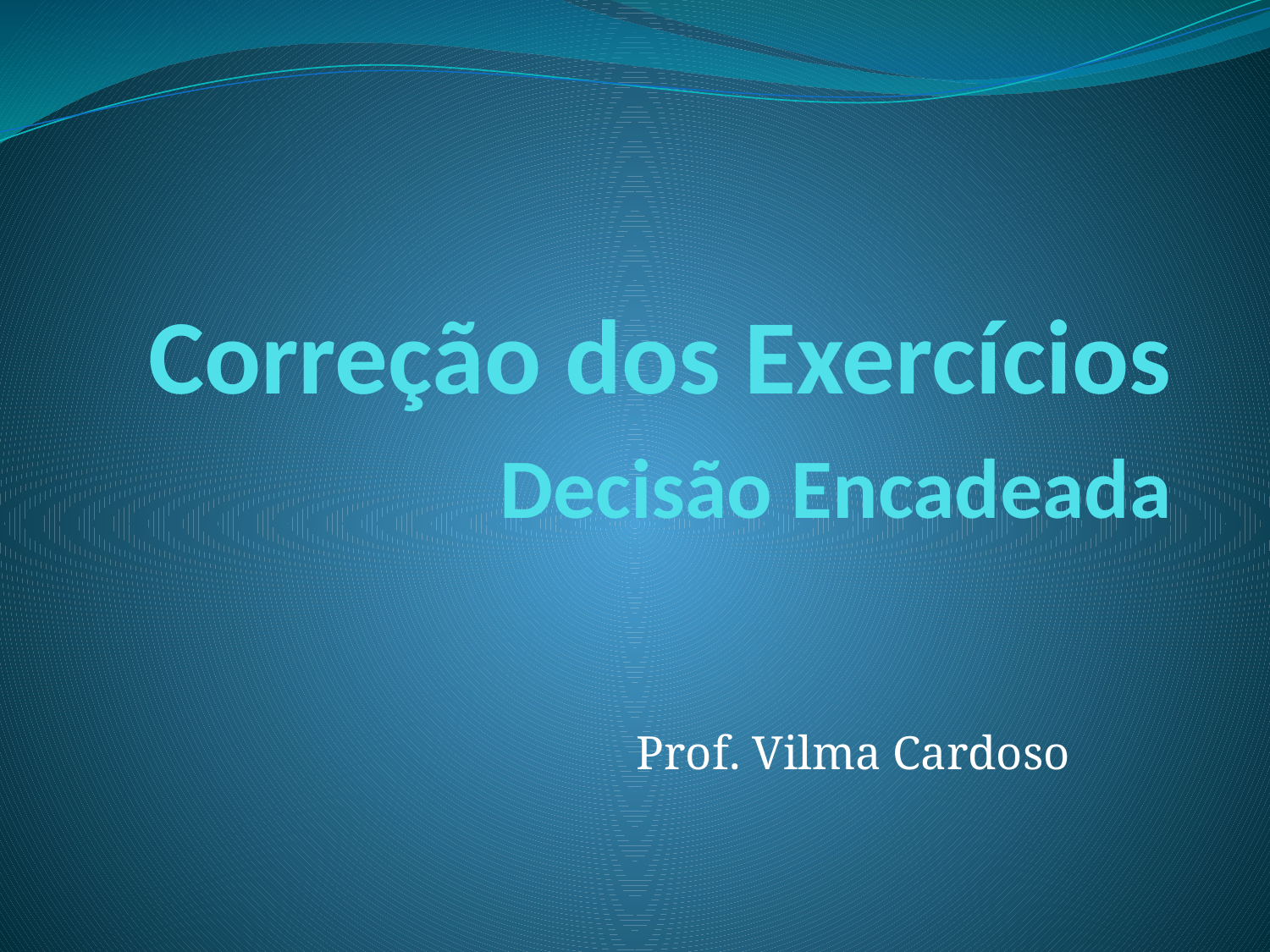

# Correção dos Exercícios Decisão Encadeada
Prof. Vilma Cardoso